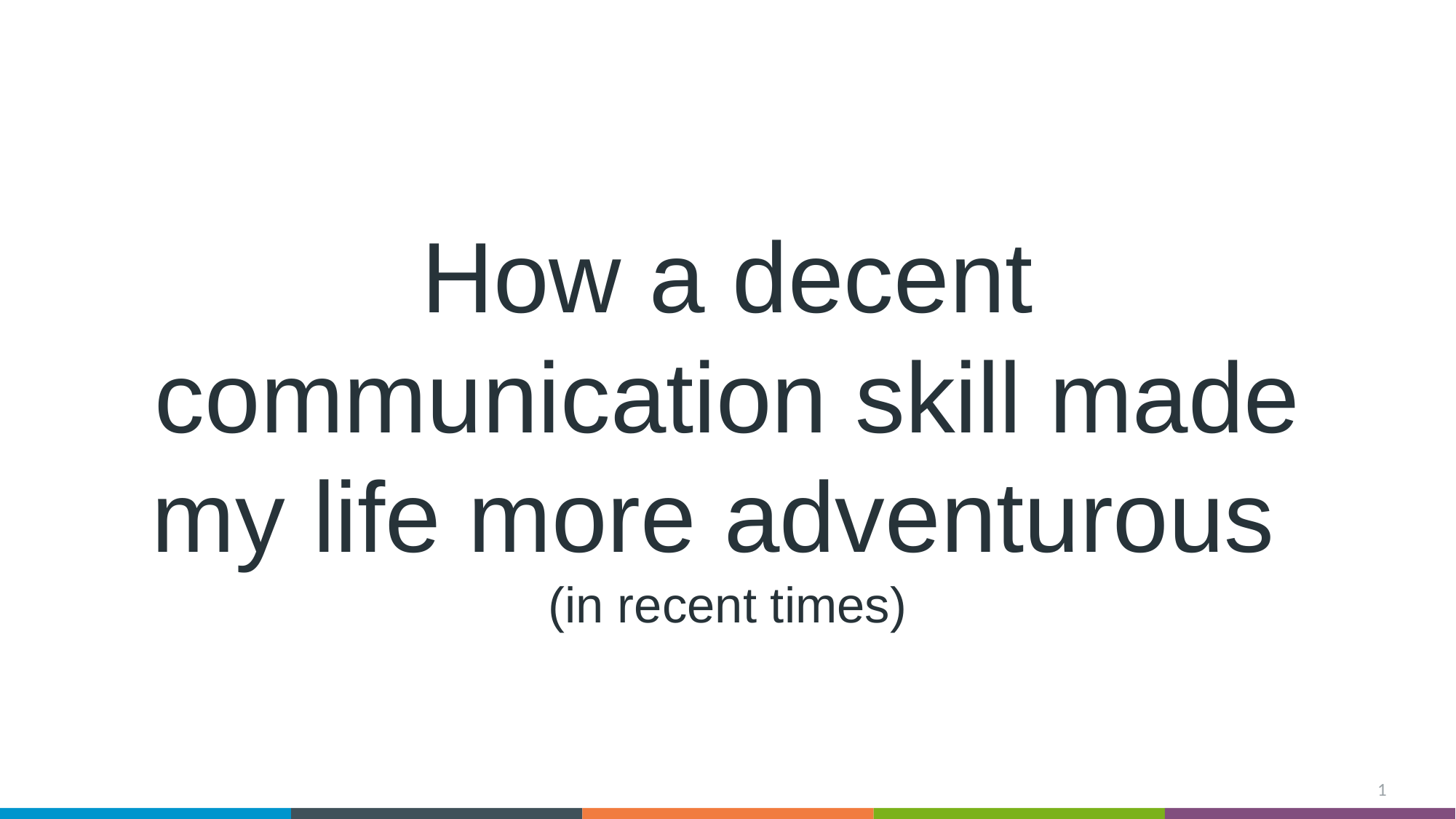

# Do you really need a classroom?

How a decent communication skill made my life more adventurous
(in recent times)

1